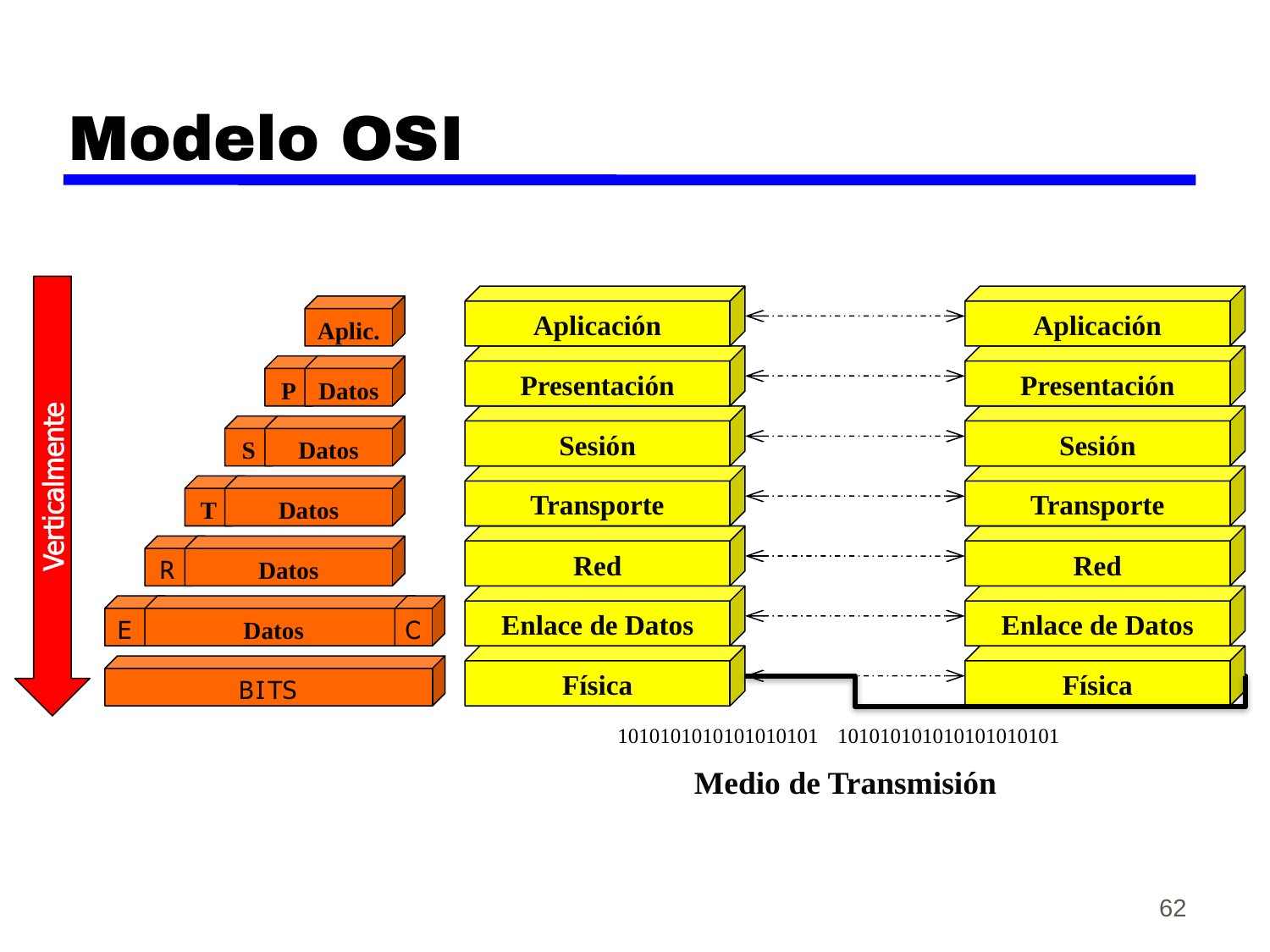

# Modelo OSI
Verticalmente
Aplicación
Aplicación
Aplic.

Presentación
Presentación
P
Datos

Sesión
Sesión
S
Datos

Transporte
Transporte
T
Datos

Red
Red
R
Datos

Enlace de Datos
Enlace de Datos
E
Datos
C

Física
Física
BITS

1010101010101010101
101010101010101010101
Medio de Transmisión
62